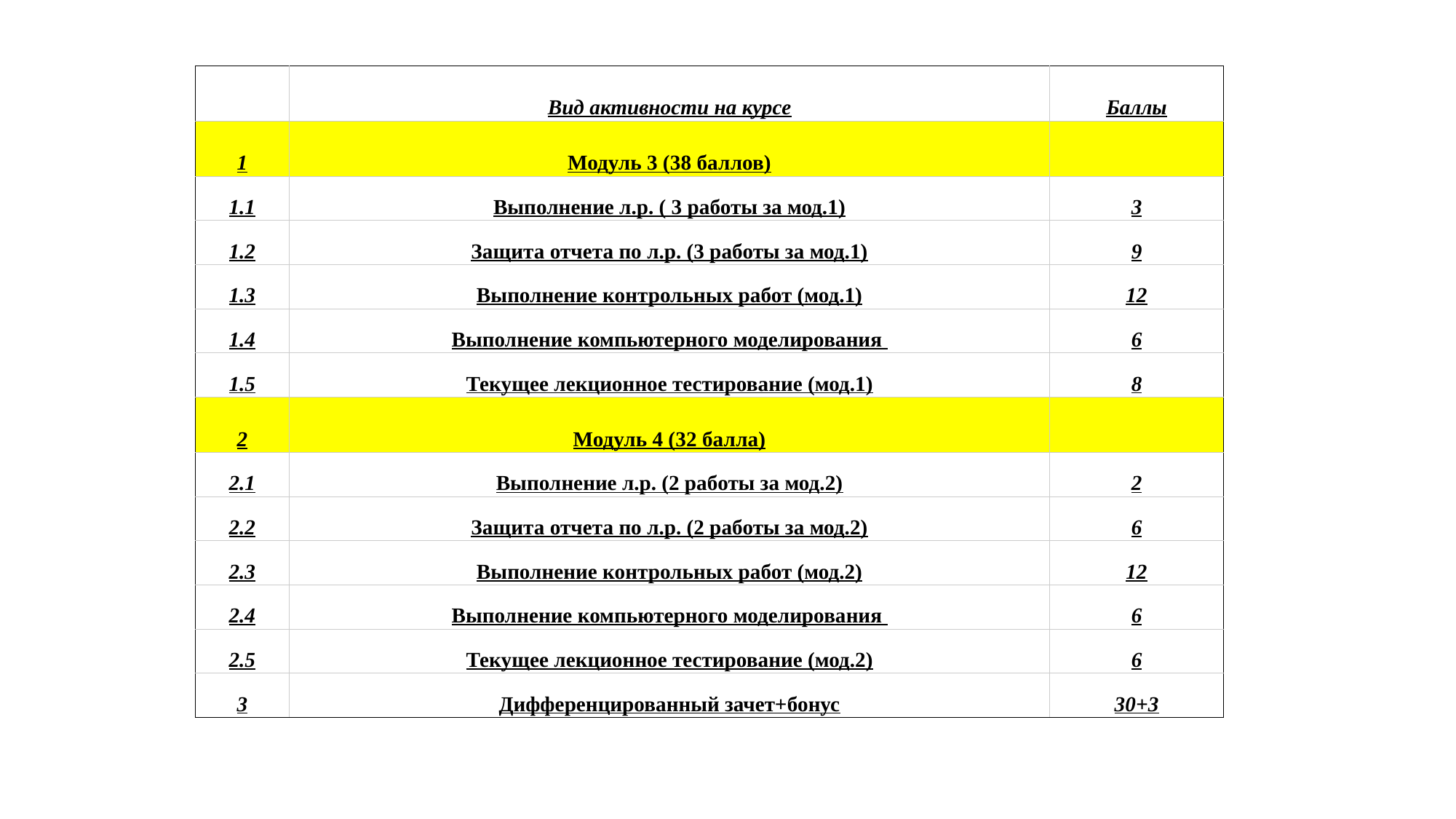

|  | Вид активности на курсе | Баллы |
| --- | --- | --- |
| 1 | Модуль 3 (38 баллов) |  |
| 1.1 | Выполнение л.р. ( 3 работы за мод.1) | 3 |
| 1.2 | Защита отчета по л.р. (3 работы за мод.1) | 9 |
| 1.3 | Выполнение контрольных работ (мод.1) | 12 |
| 1.4 | Выполнение компьютерного моделирования | 6 |
| 1.5 | Текущее лекционное тестирование (мод.1) | 8 |
| 2 | Модуль 4 (32 балла) |  |
| 2.1 | Выполнение л.р. (2 работы за мод.2) | 2 |
| 2.2 | Защита отчета по л.р. (2 работы за мод.2) | 6 |
| 2.3 | Выполнение контрольных работ (мод.2) | 12 |
| 2.4 | Выполнение компьютерного моделирования | 6 |
| 2.5 | Текущее лекционное тестирование (мод.2) | 6 |
| 3 | Дифференцированный зачет+бонус | 30+3 |